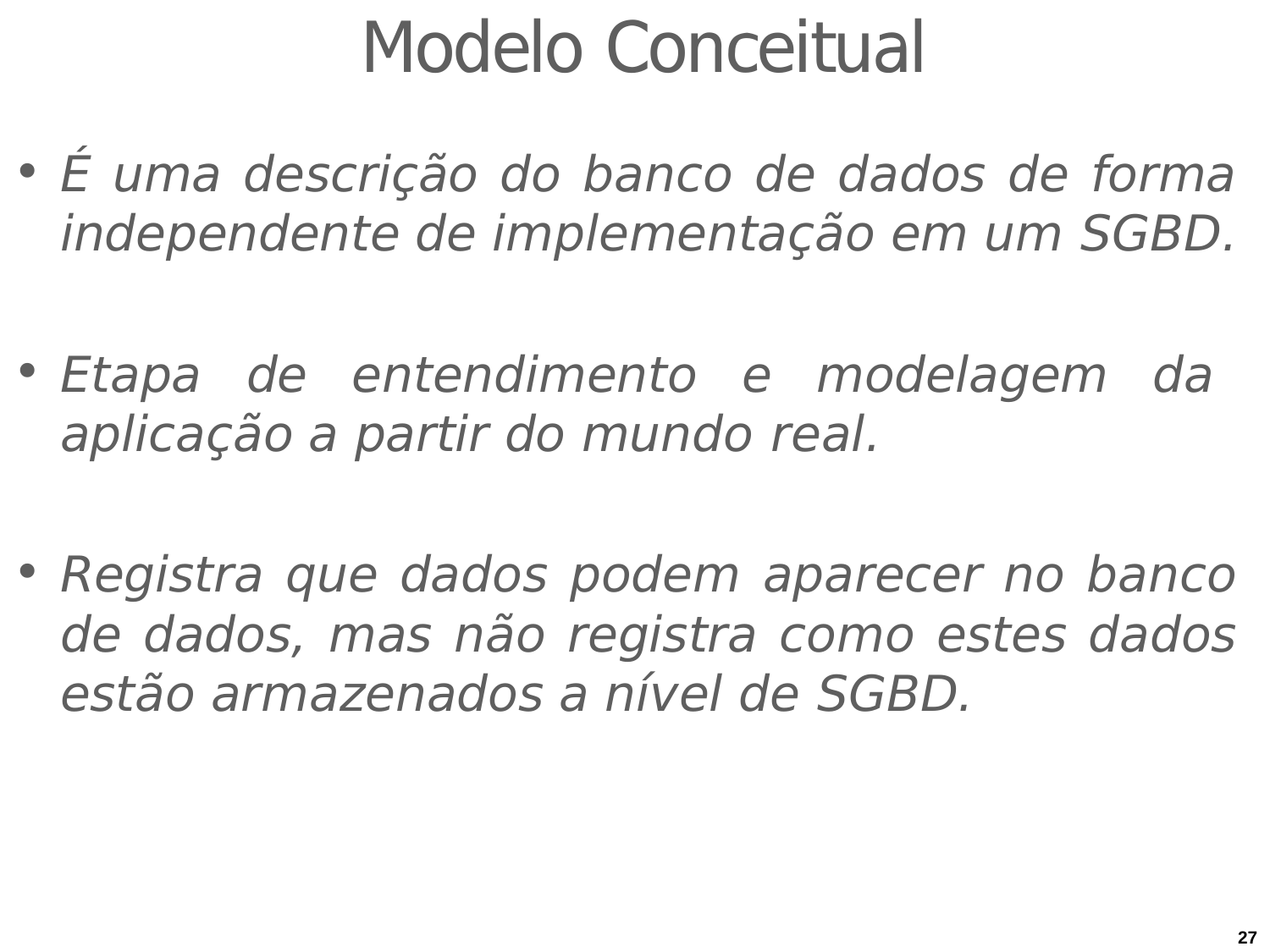

# Modelo Conceitual
É uma descrição do banco de dados de forma  independente de implementação em um SGBD.

Etapa de entendimento e modelagem da  aplicação a partir do mundo real.

Registra que dados podem aparecer no banco  de dados, mas não registra como estes dados  estão armazenados a nível de SGBD.
27